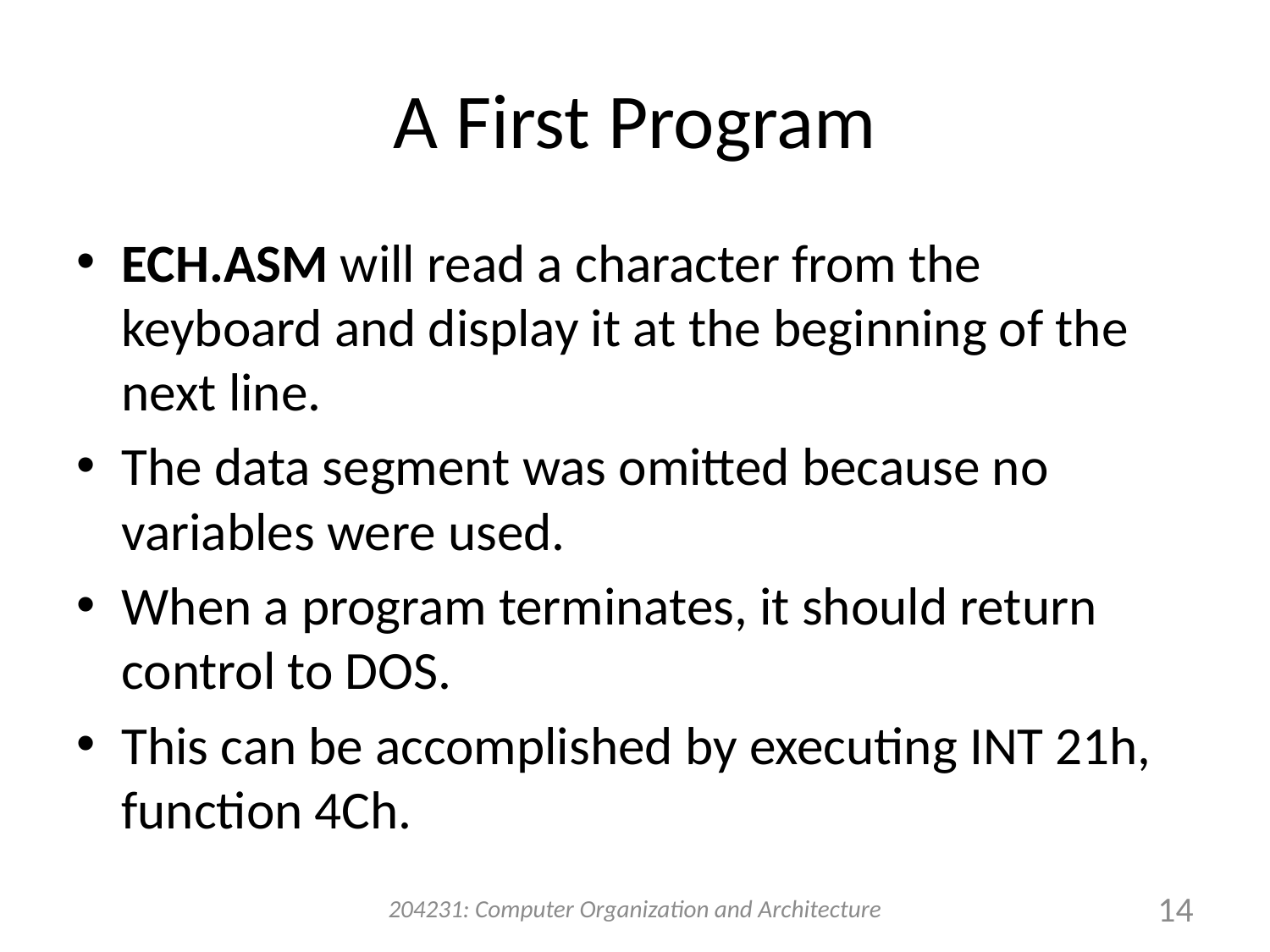

# A First Program
ECH.ASM will read a character from the keyboard and display it at the beginning of the next line.
The data segment was omitted because no variables were used.
When a program terminates, it should return control to DOS.
This can be accomplished by executing INT 21h, function 4Ch.
204231: Computer Organization and Architecture
14